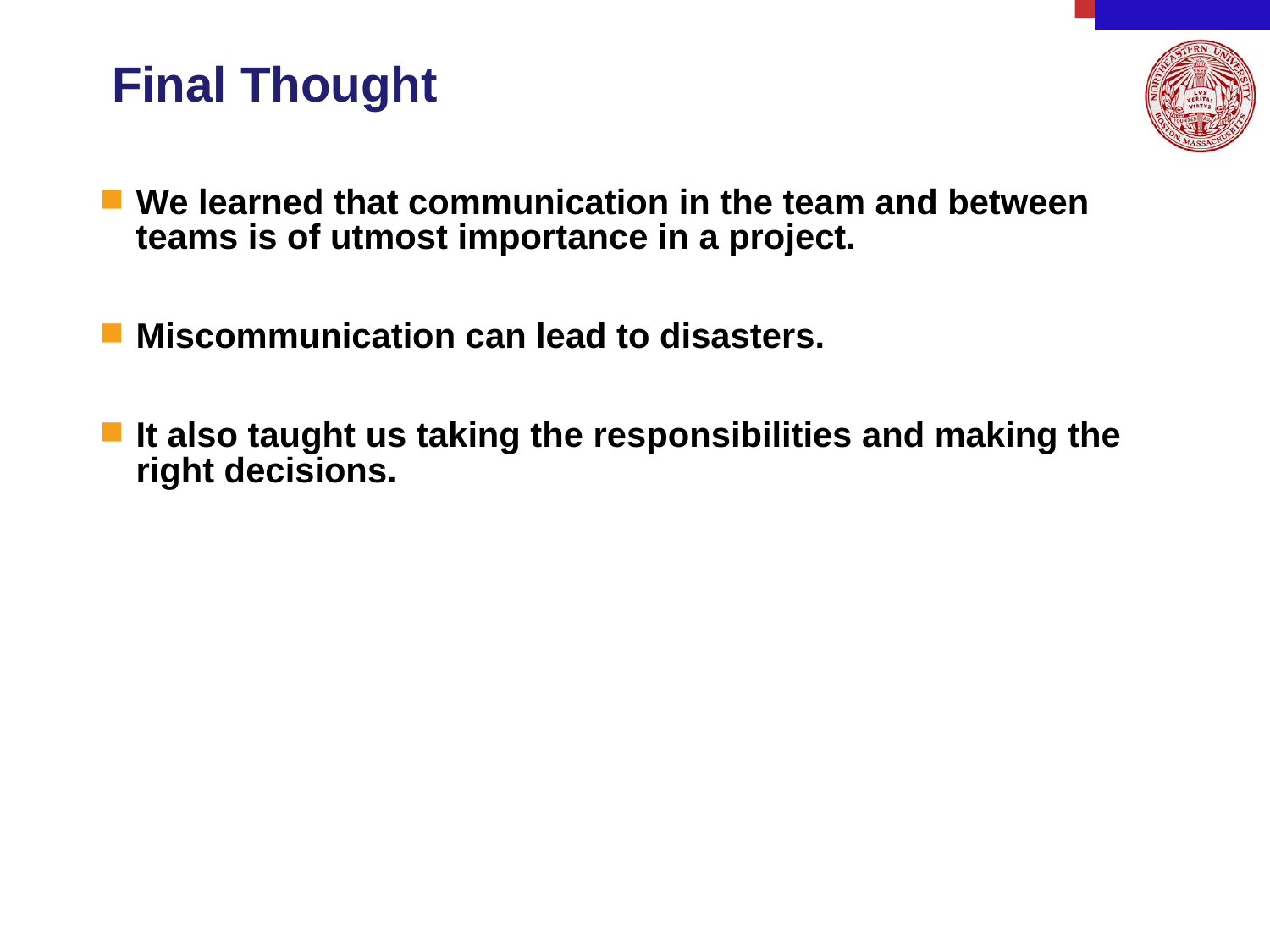

# Final Thought
We learned that communication in the team and between teams is of utmost importance in a project.

Miscommunication can lead to disasters.

It also taught us taking the responsibilities and making the right decisions.